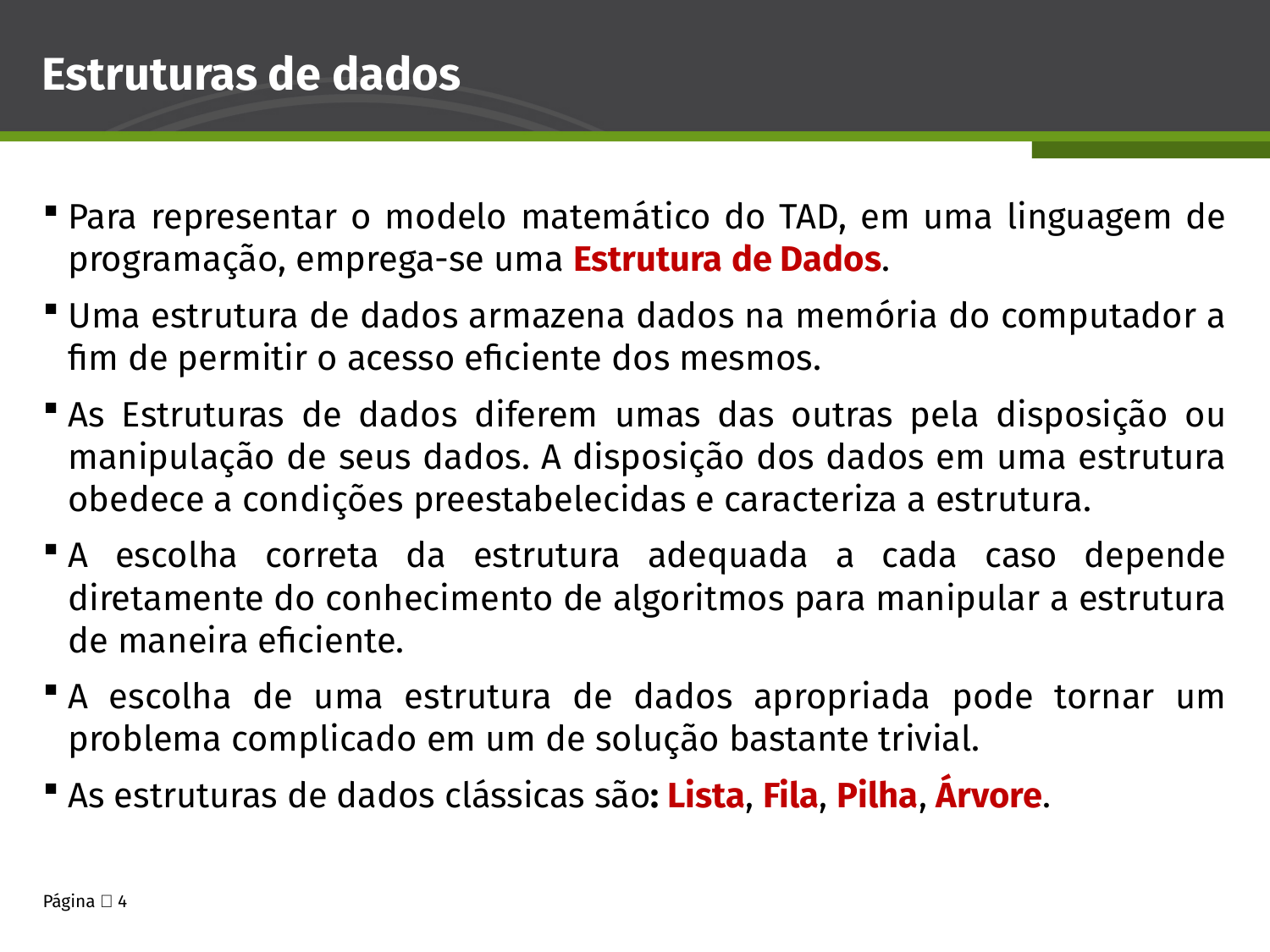

# Estruturas de dados
Para representar o modelo matemático do TAD, em uma linguagem de programação, emprega-se uma Estrutura de Dados.
Uma estrutura de dados armazena dados na memória do computador a fim de permitir o acesso eficiente dos mesmos.
As Estruturas de dados diferem umas das outras pela disposição ou manipulação de seus dados. A disposição dos dados em uma estrutura obedece a condições preestabelecidas e caracteriza a estrutura.
A escolha correta da estrutura adequada a cada caso depende diretamente do conhecimento de algoritmos para manipular a estrutura de maneira eficiente.
A escolha de uma estrutura de dados apropriada pode tornar um problema complicado em um de solução bastante trivial.
As estruturas de dados clássicas são: Lista, Fila, Pilha, Árvore.